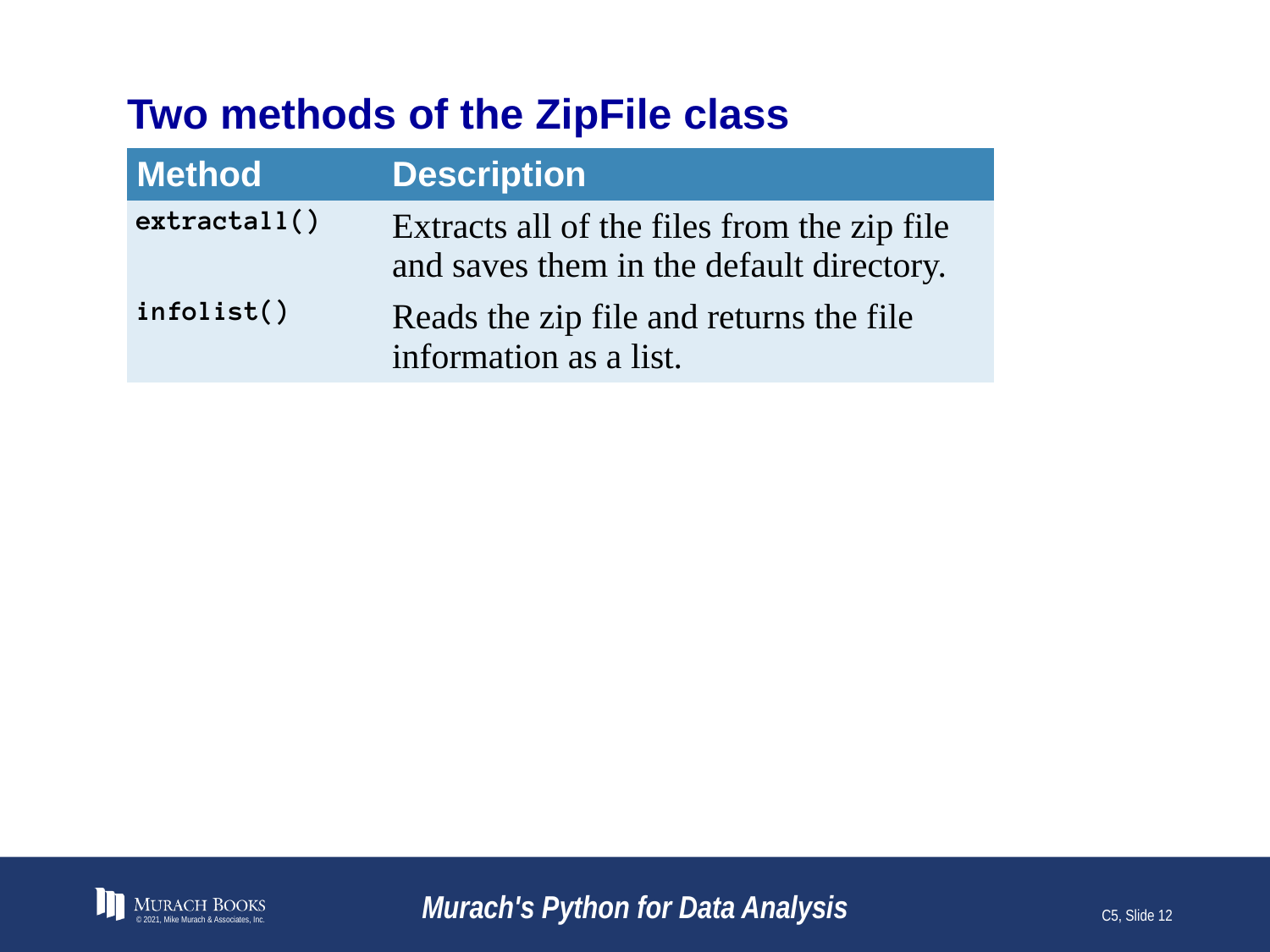

# Two methods of the ZipFile class
| Method | Description |
| --- | --- |
| extractall() | Extracts all of the files from the zip file and saves them in the default directory. |
| infolist() | Reads the zip file and returns the file information as a list. |
© 2021, Mike Murach & Associates, Inc.
Murach's Python for Data Analysis

C5, Slide 12